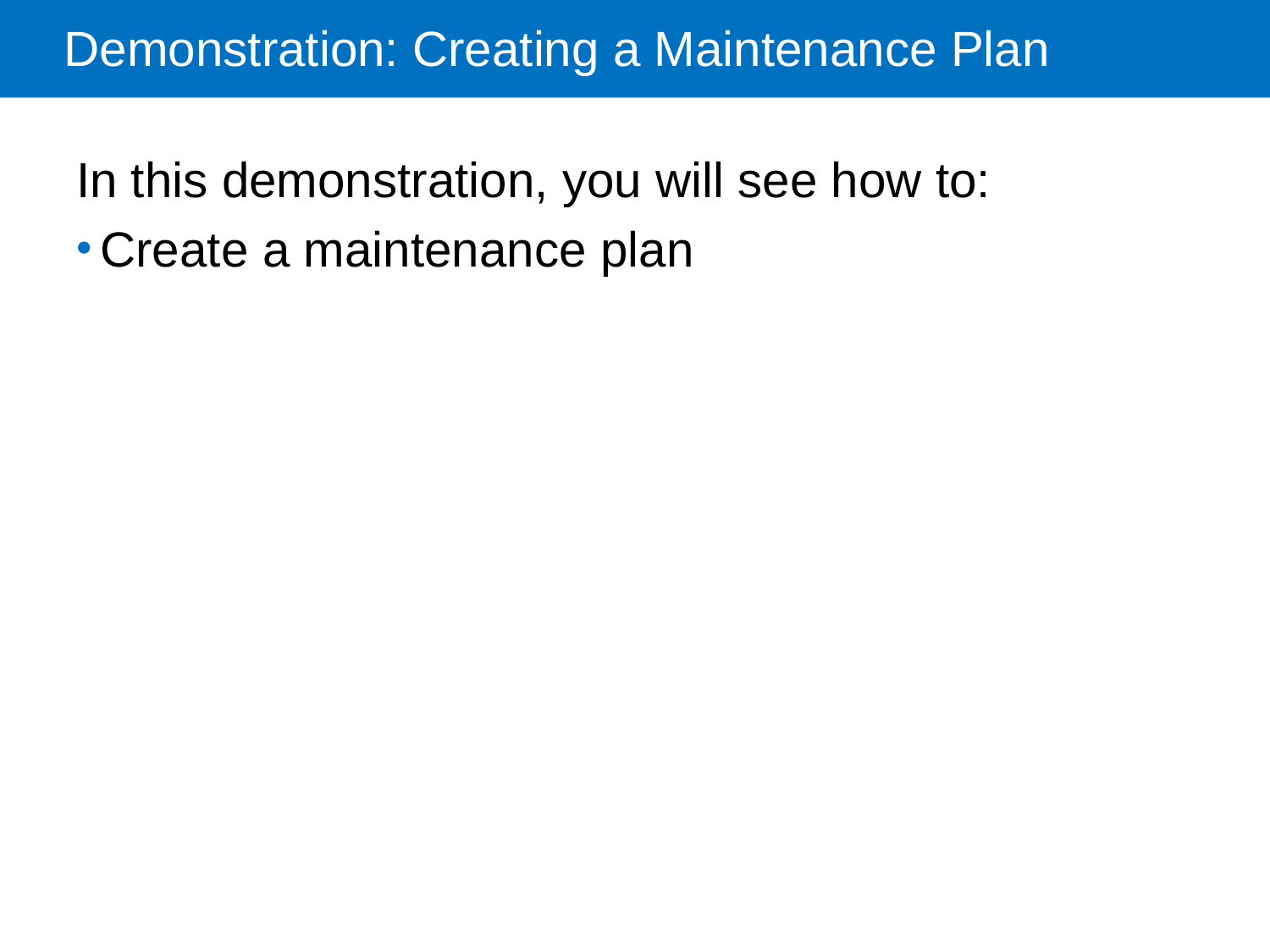

# Demonstration: Creating a Maintenance Plan
In this demonstration, you will see how to:
Create a maintenance plan